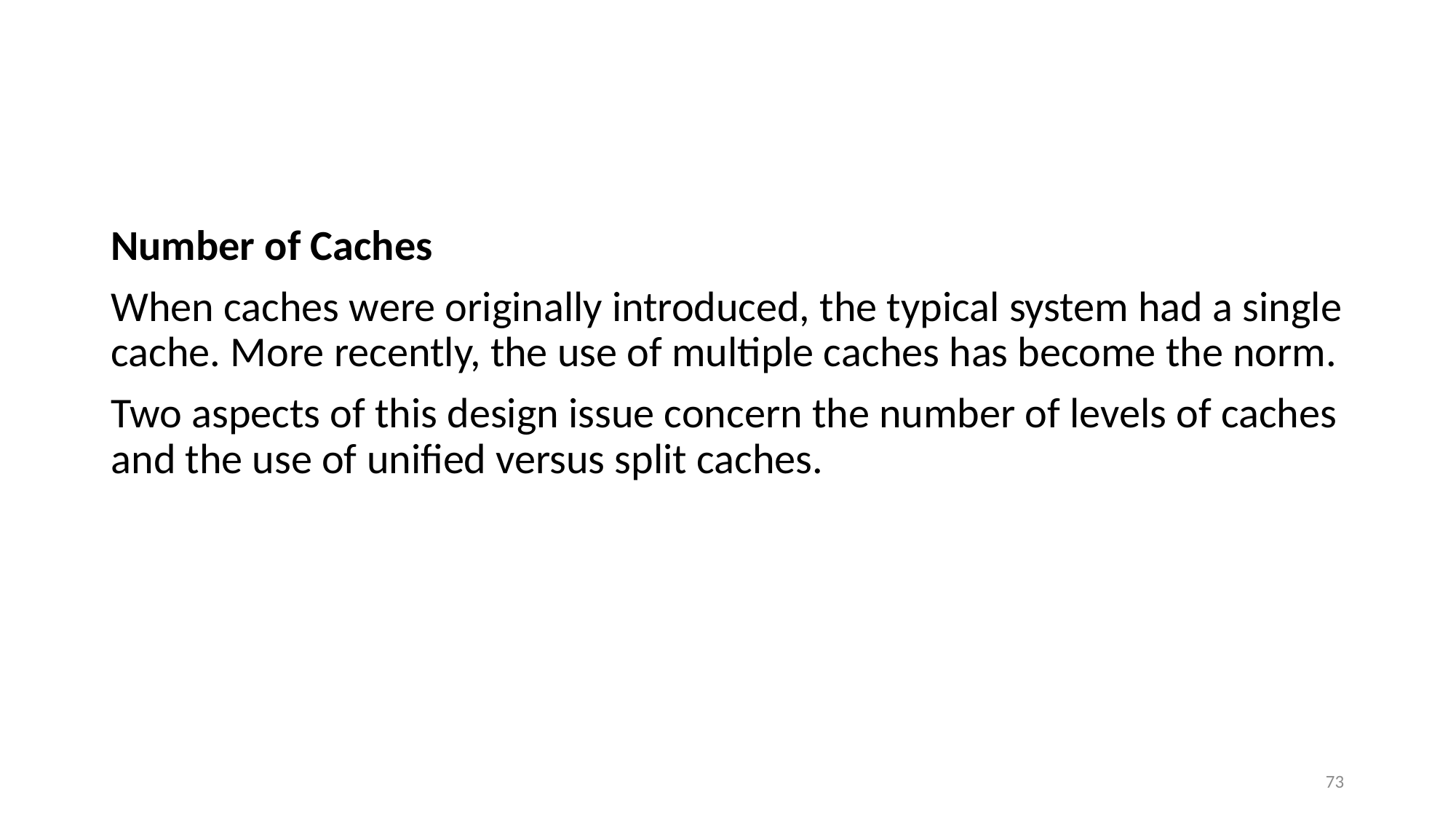

#
Number of Caches
When caches were originally introduced, the typical system had a single cache. More recently, the use of multiple caches has become the norm.
Two aspects of this design issue concern the number of levels of caches and the use of unified versus split caches.
73